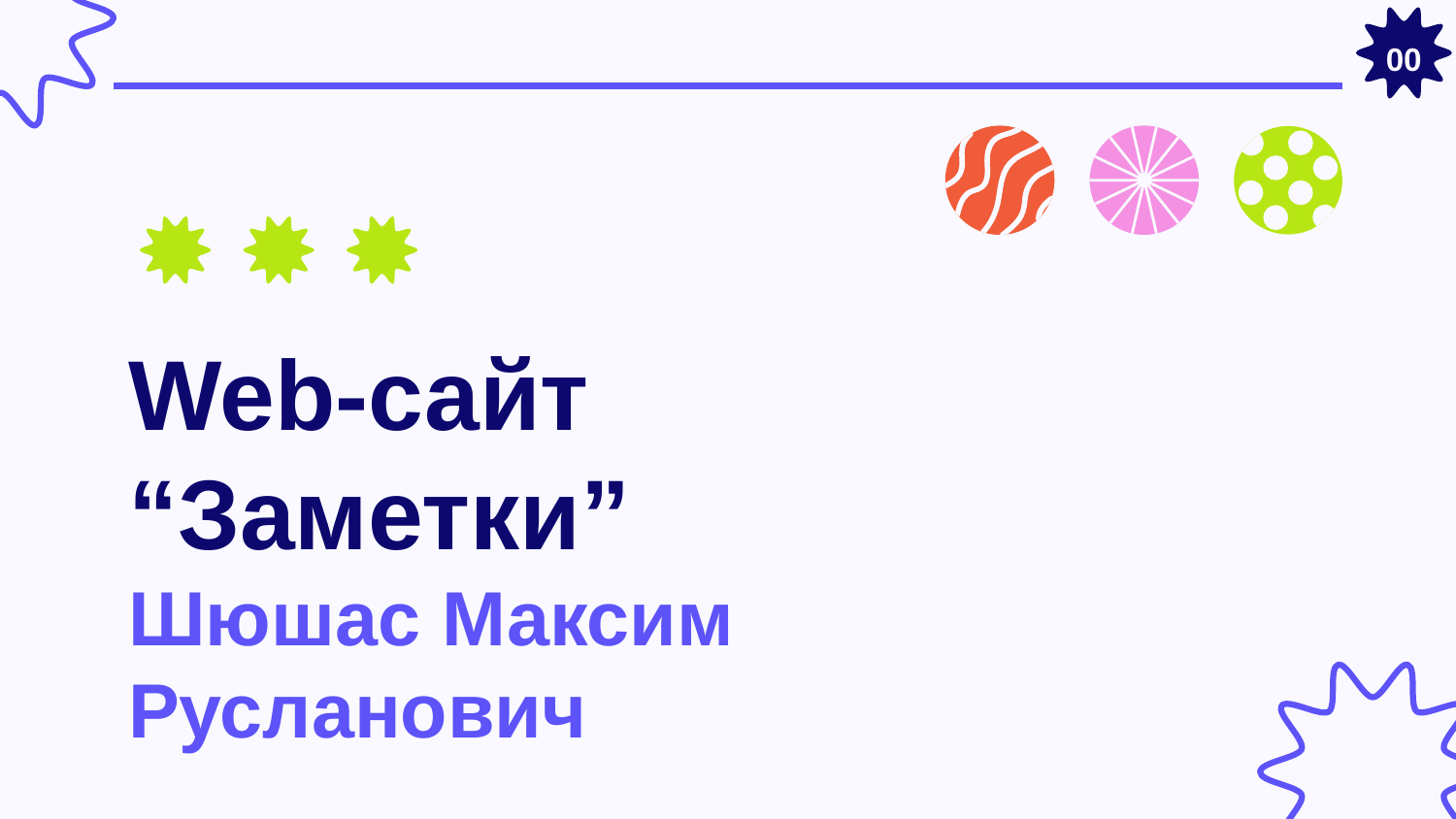

00

# Web-сайт “Заметки”
Шюшас Максим
Русланович